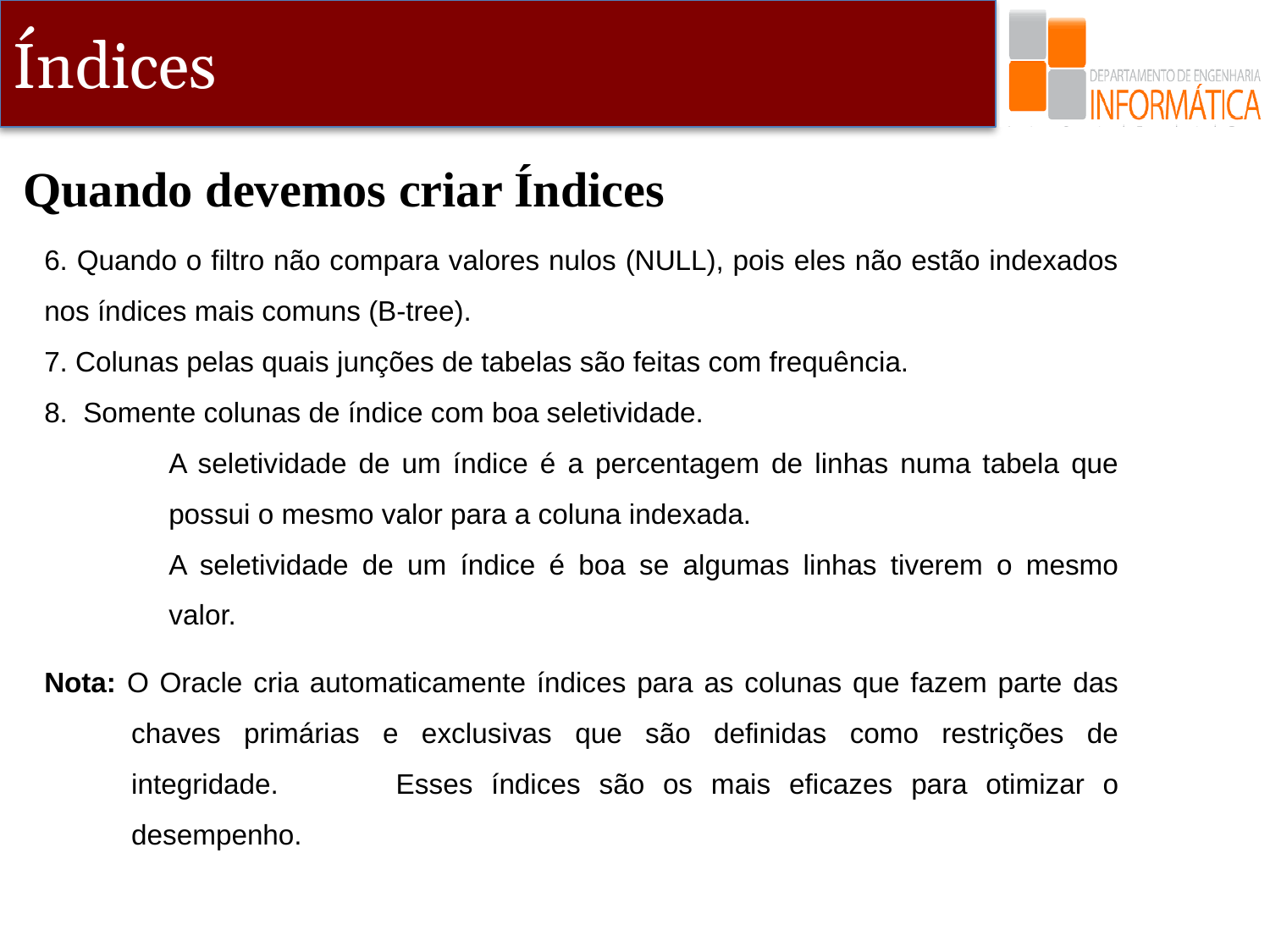

Quando devemos criar Índices
6. Quando o filtro não compara valores nulos (NULL), pois eles não estão indexados nos índices mais comuns (B-tree).
7. Colunas pelas quais junções de tabelas são feitas com frequência.
8.  Somente colunas de índice com boa seletividade.
	A seletividade de um índice é a percentagem de linhas numa tabela que possui o mesmo valor para a coluna indexada.
	A seletividade de um índice é boa se algumas linhas tiverem o mesmo valor.

Nota: O Oracle cria automaticamente índices para as colunas que fazem parte das chaves primárias e exclusivas que são definidas como restrições de integridade. 	Esses índices são os mais eficazes para otimizar o desempenho.